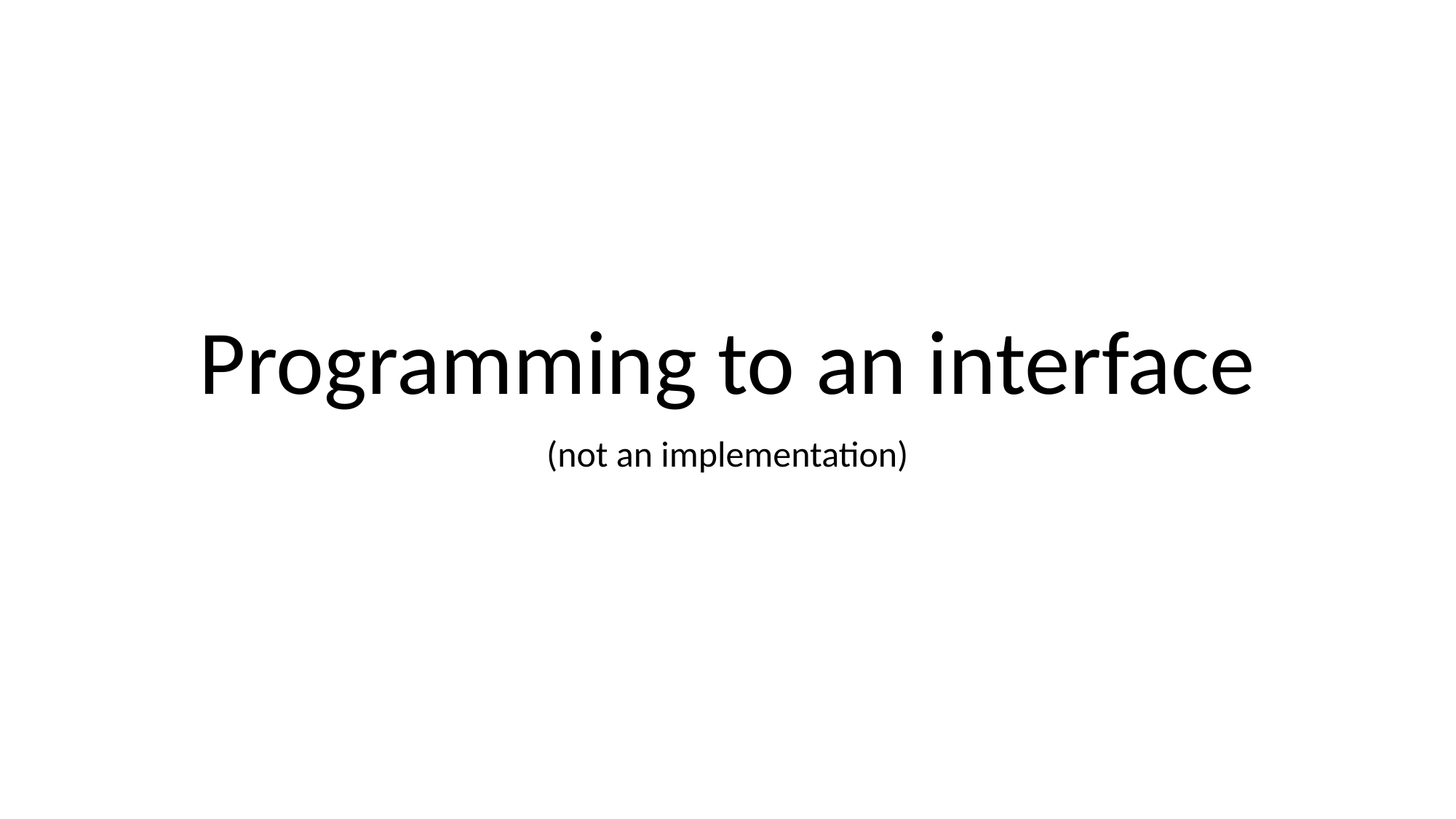

# Programming to an interface
(not an implementation)